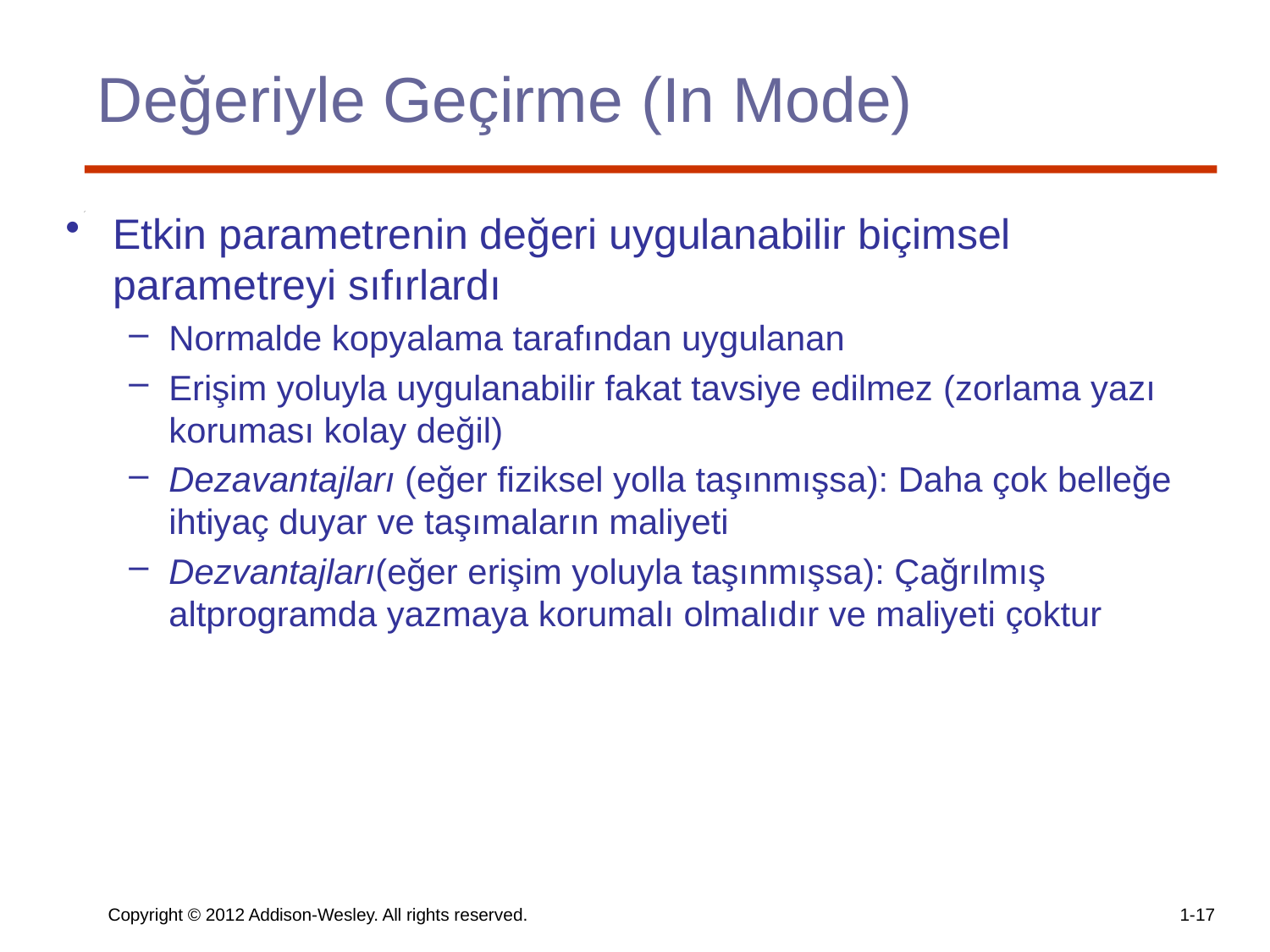

# Değeriyle Geçirme (In Mode)
Etkin parametrenin değeri uygulanabilir biçimsel parametreyi sıfırlardı
Normalde kopyalama tarafından uygulanan
Erişim yoluyla uygulanabilir fakat tavsiye edilmez (zorlama yazı koruması kolay değil)
Dezavantajları (eğer fiziksel yolla taşınmışsa): Daha çok belleğe ihtiyaç duyar ve taşımaların maliyeti
Dezvantajları(eğer erişim yoluyla taşınmışsa): Çağrılmış altprogramda yazmaya korumalı olmalıdır ve maliyeti çoktur

Copyright © 2012 Addison-Wesley. All rights reserved.
1-17